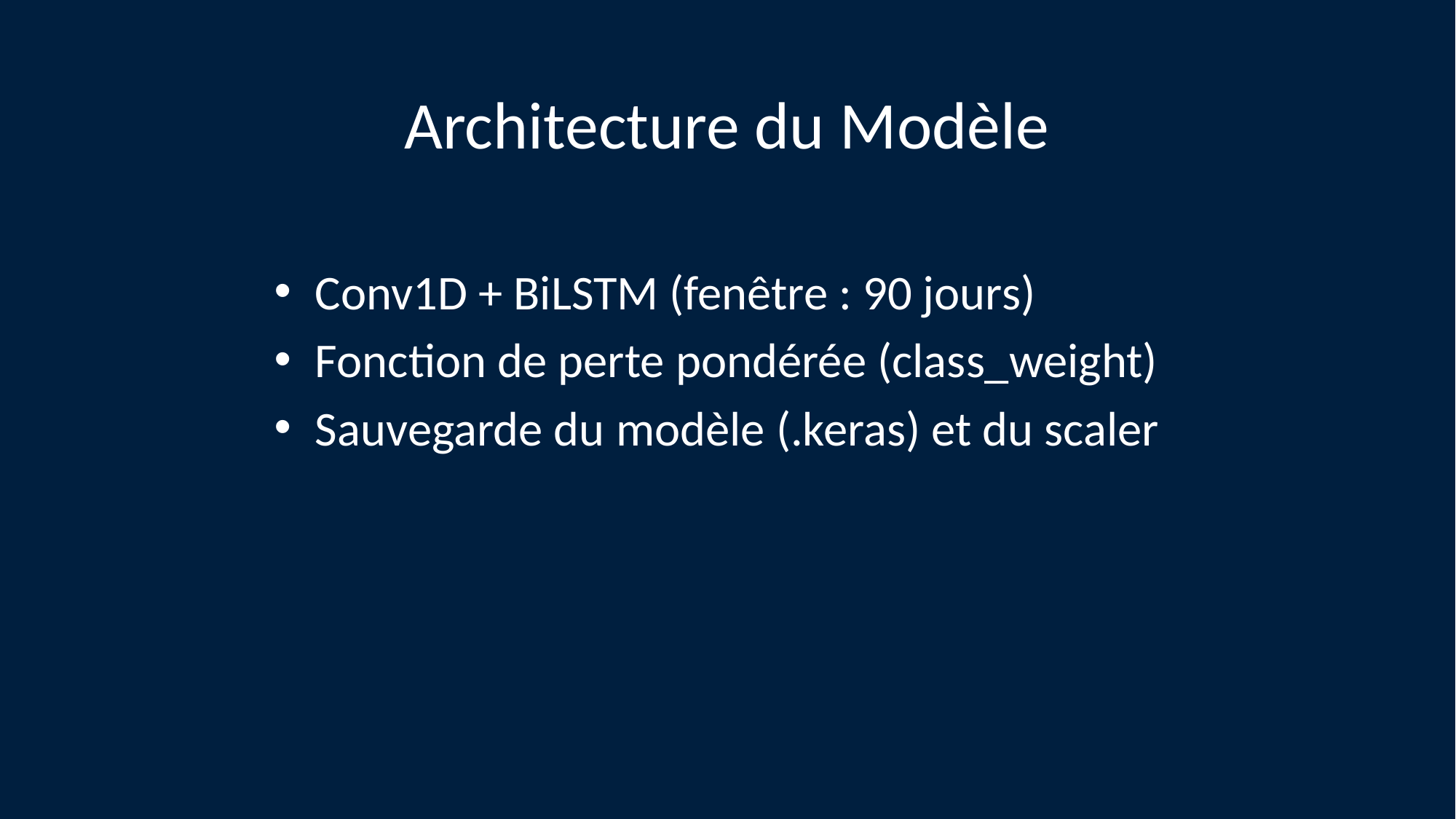

# Architecture du Modèle
Conv1D + BiLSTM (fenêtre : 90 jours)
Fonction de perte pondérée (class_weight)
Sauvegarde du modèle (.keras) et du scaler